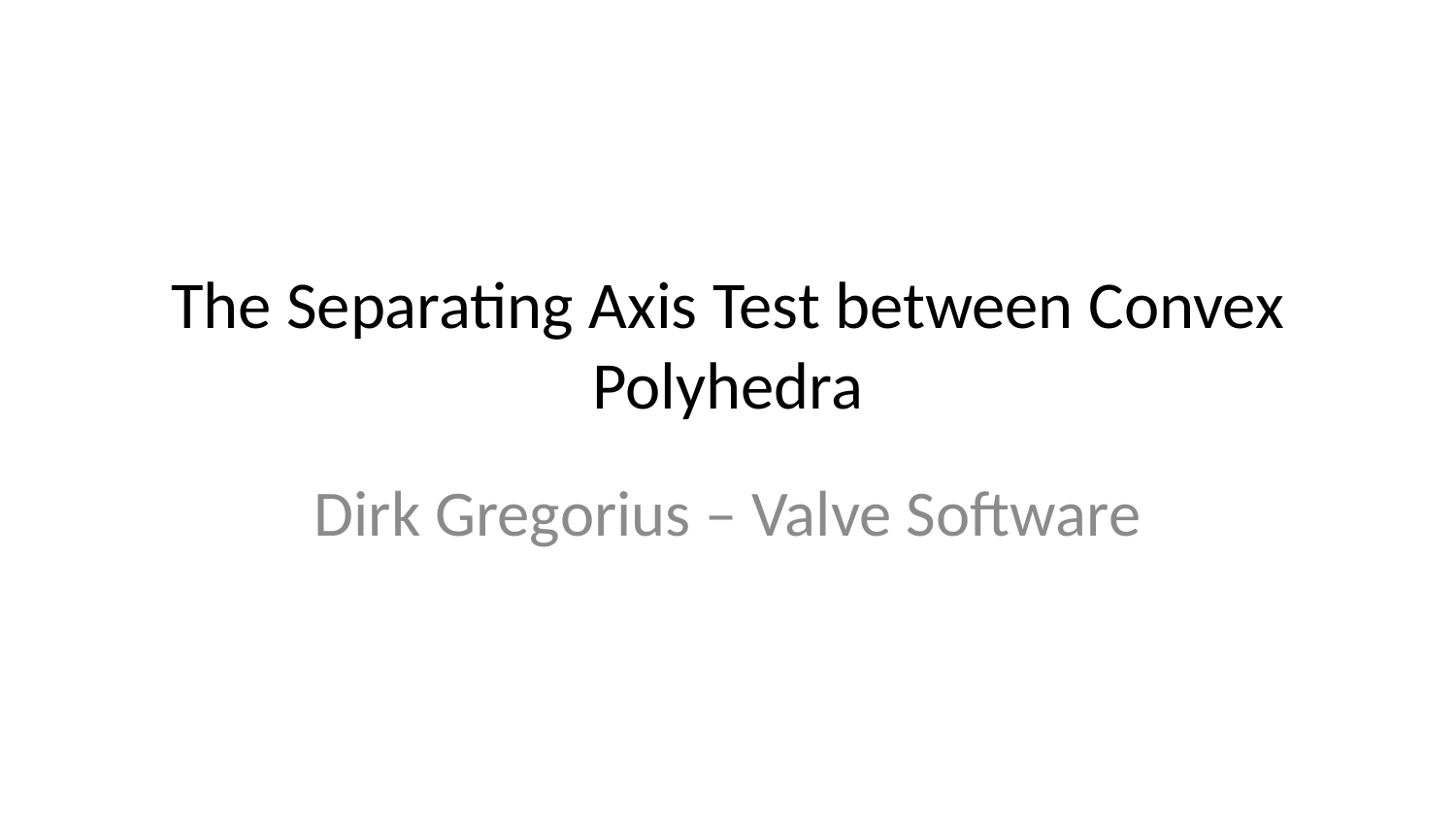

# The Separating Axis Test between Convex Polyhedra
Dirk Gregorius – Valve Software